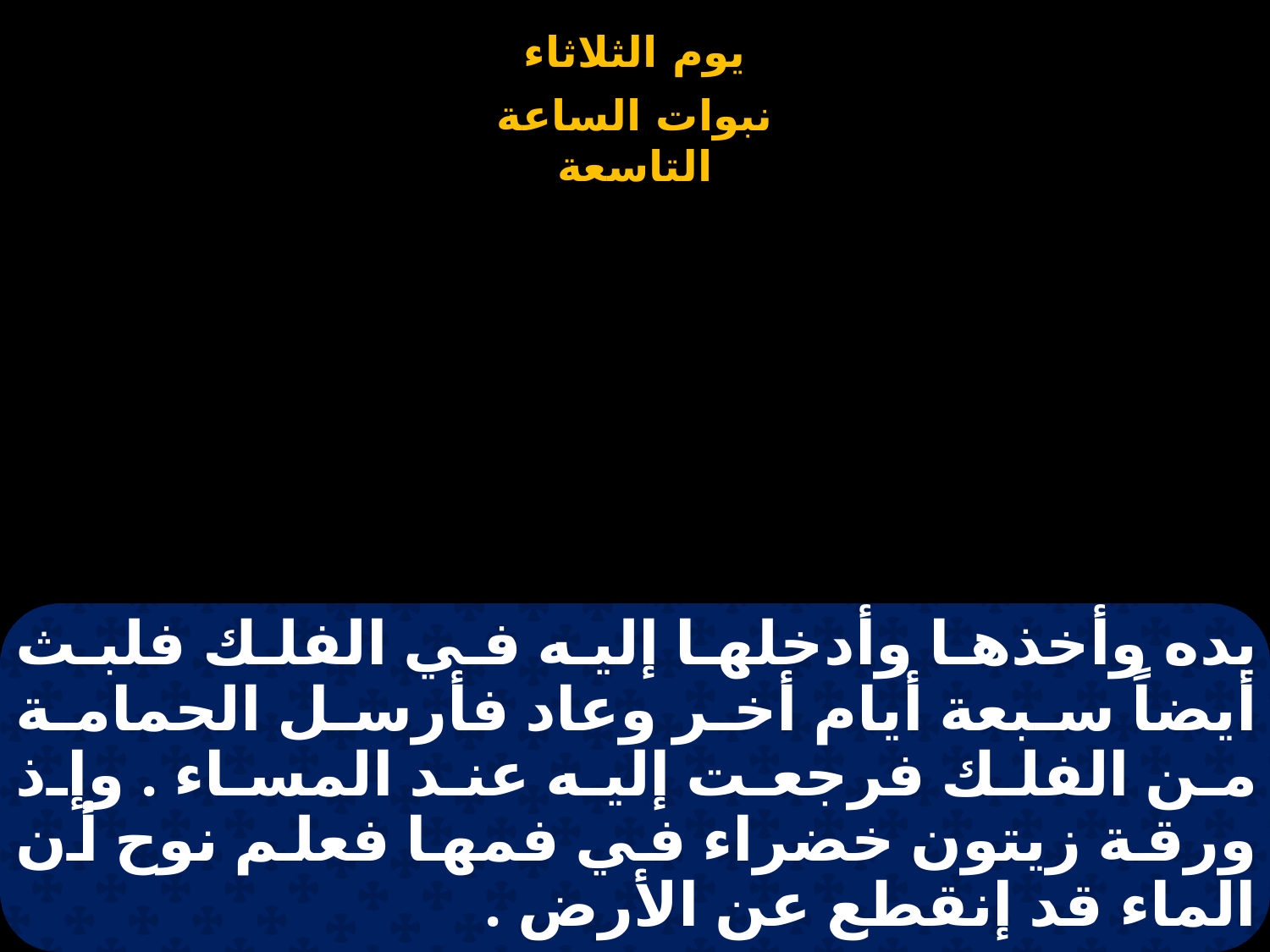

# يده وأخذها وأدخلها إليه في الفلك فلبث أيضاً سبعة أيام أخر وعاد فأرسل الحمامة من الفلك فرجعت إليه عند المساء . وإذ ورقة زيتون خضراء في فمها فعلم نوح أن الماء قد إنقطع عن الأرض .